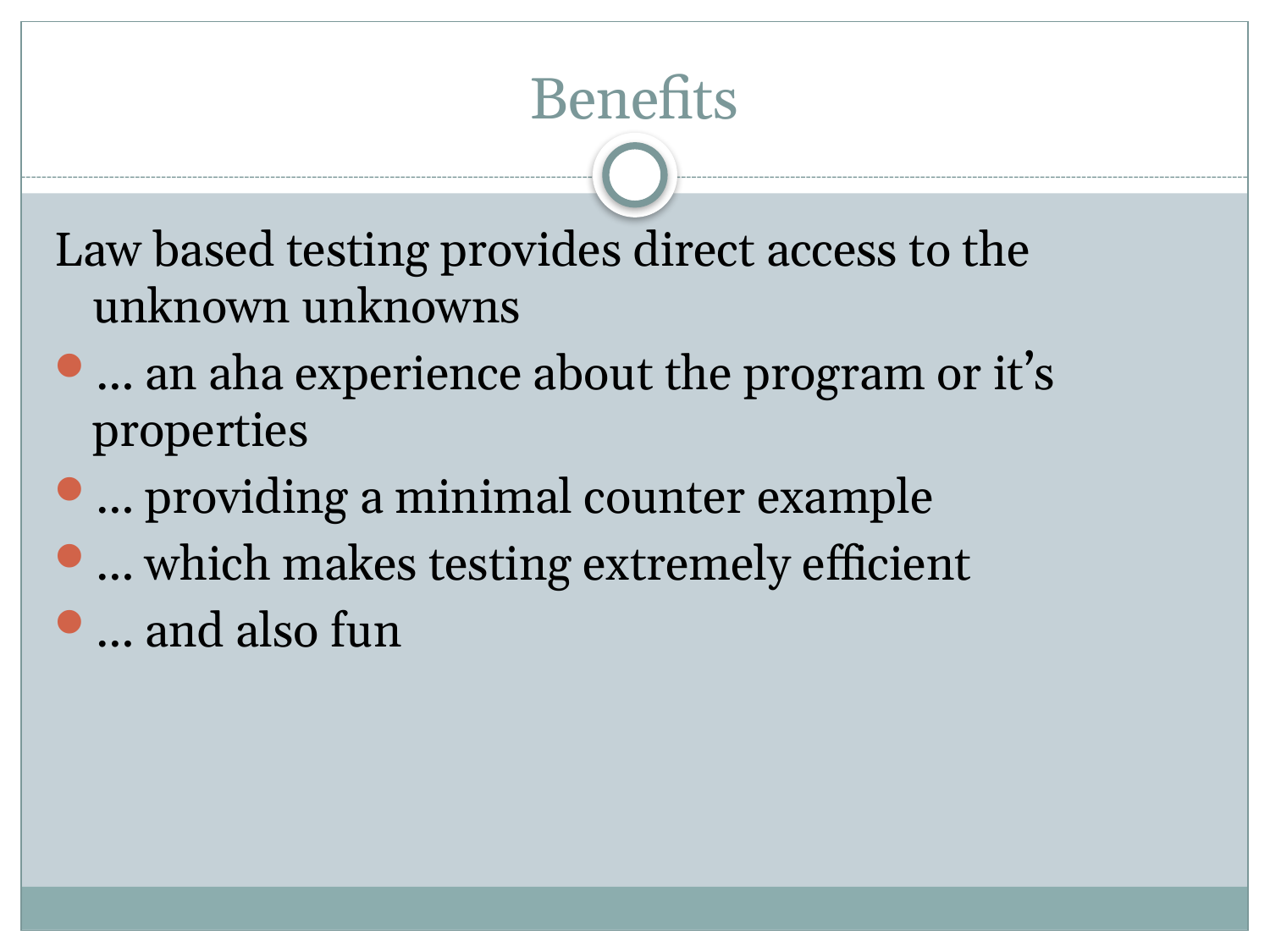

# Benefits
Law based testing provides direct access to the unknown unknowns
… an aha experience about the program or it’s properties
… providing a minimal counter example
… which makes testing extremely efficient
… and also fun